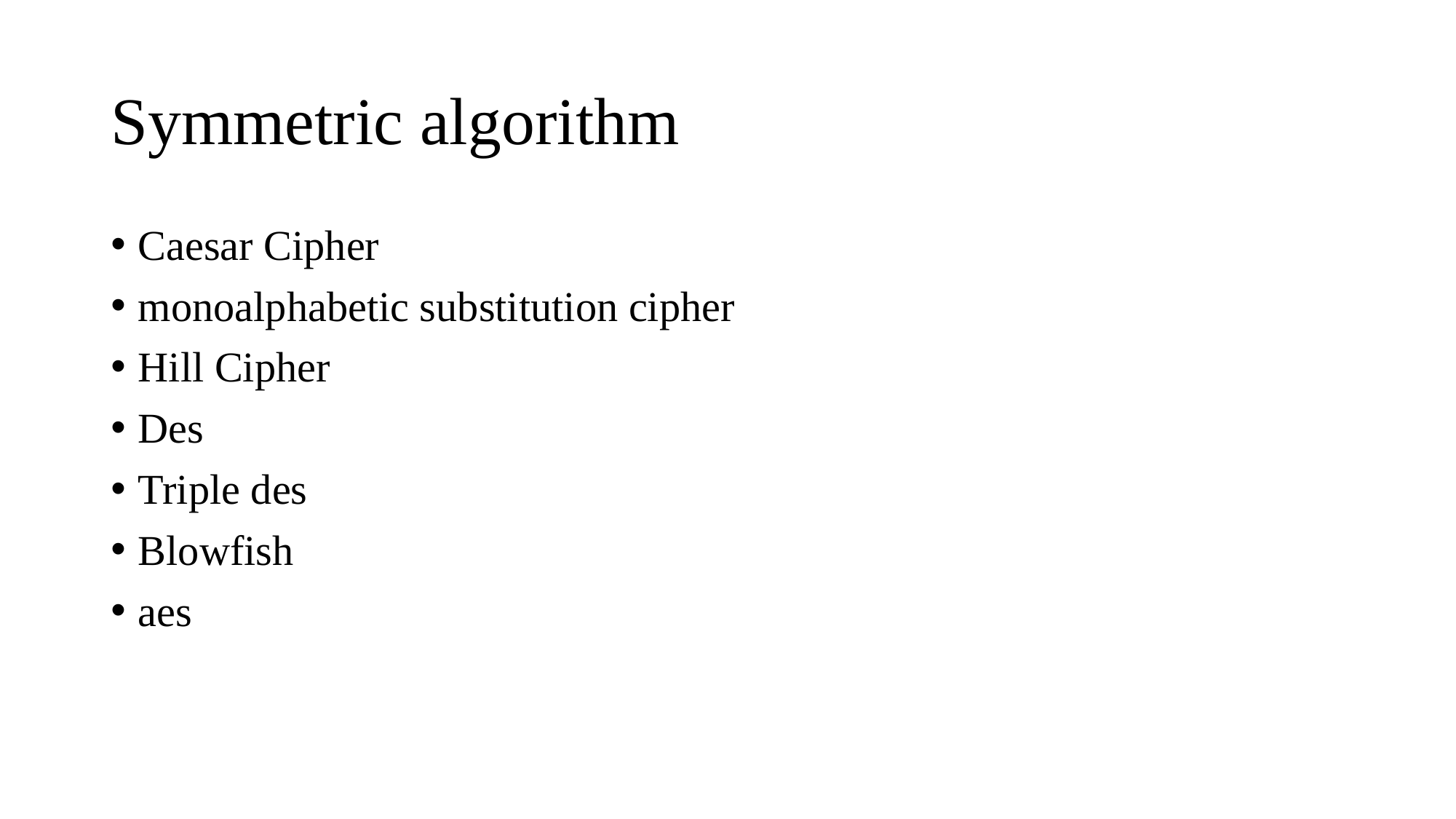

# Symmetric algorithm
Caesar Cipher
monoalphabetic substitution cipher
Hill Cipher
Des
Triple des
Blowfish
aes